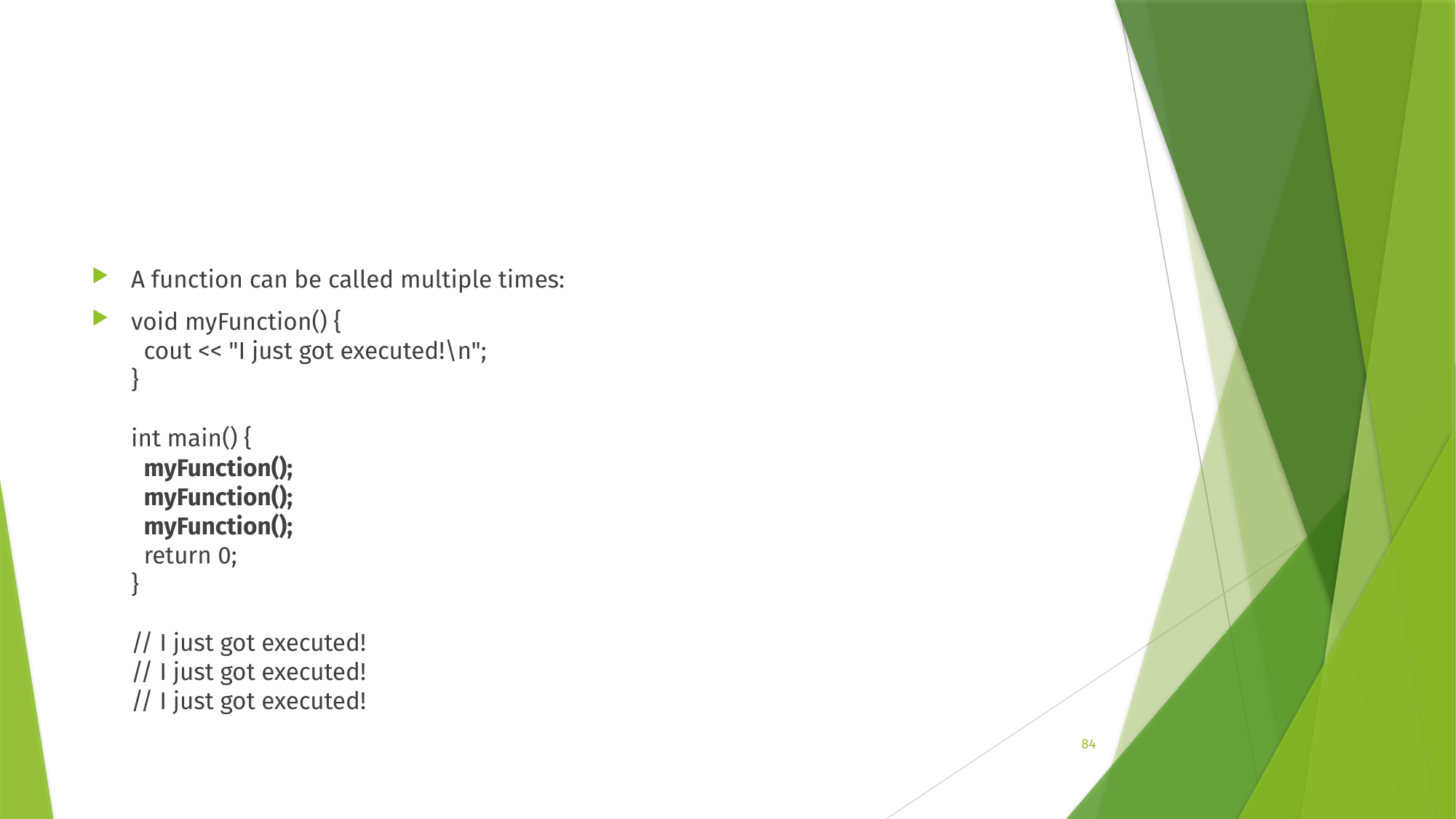

#
A function can be called multiple times:
void myFunction() {
  cout << "I just got executed!\n";
}
int main() {
  myFunction();
  myFunction();
  myFunction();
  return 0;
}
// I just got executed!
// I just got executed!
// I just got executed!
84